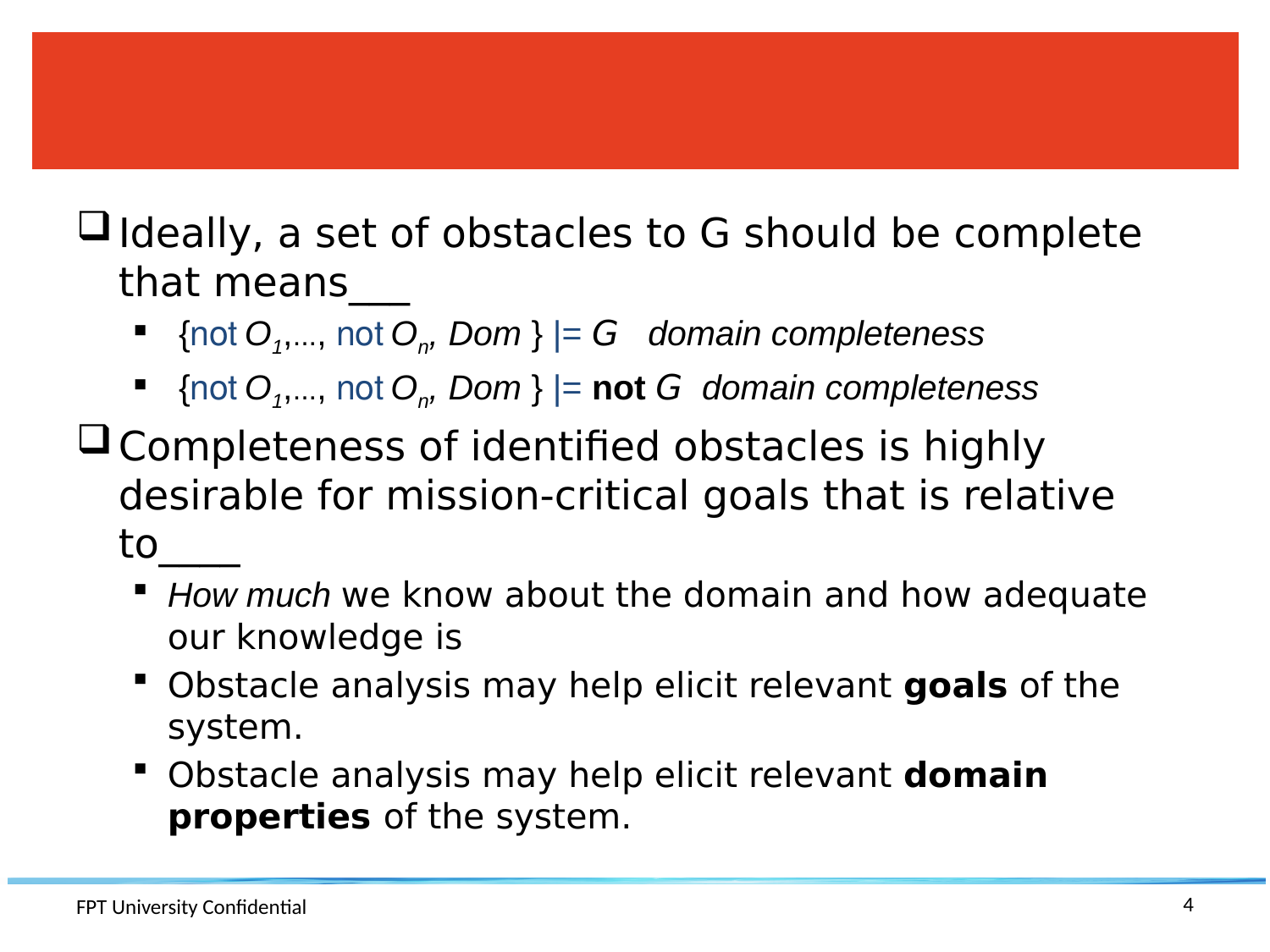

#
Ideally, a set of obstacles to G should be complete that means___
 {not O1,..., not On, Dom } |= G   domain completeness
 {not O1,..., not On, Dom } |= not G  domain completeness
Completeness of identified obstacles is highly desirable for mission-critical goals that is relative to____
How much we know about the domain and how adequate our knowledge is
Obstacle analysis may help elicit relevant goals of the system.
Obstacle analysis may help elicit relevant domain properties of the system.